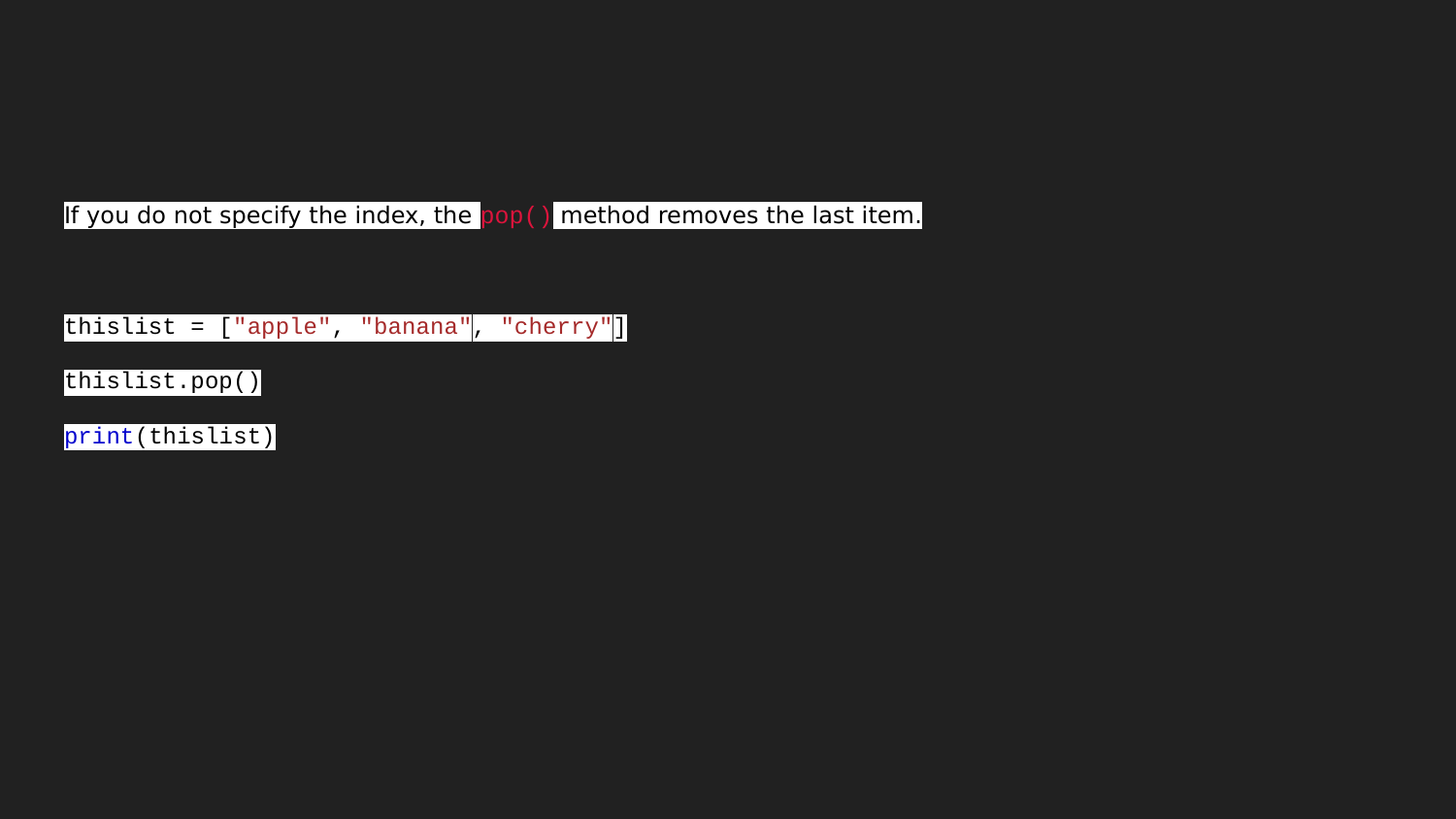

#
If you do not specify the index, the pop() method removes the last item.

thislist = ["apple", "banana", "cherry"]
thislist.pop()
print(thislist)